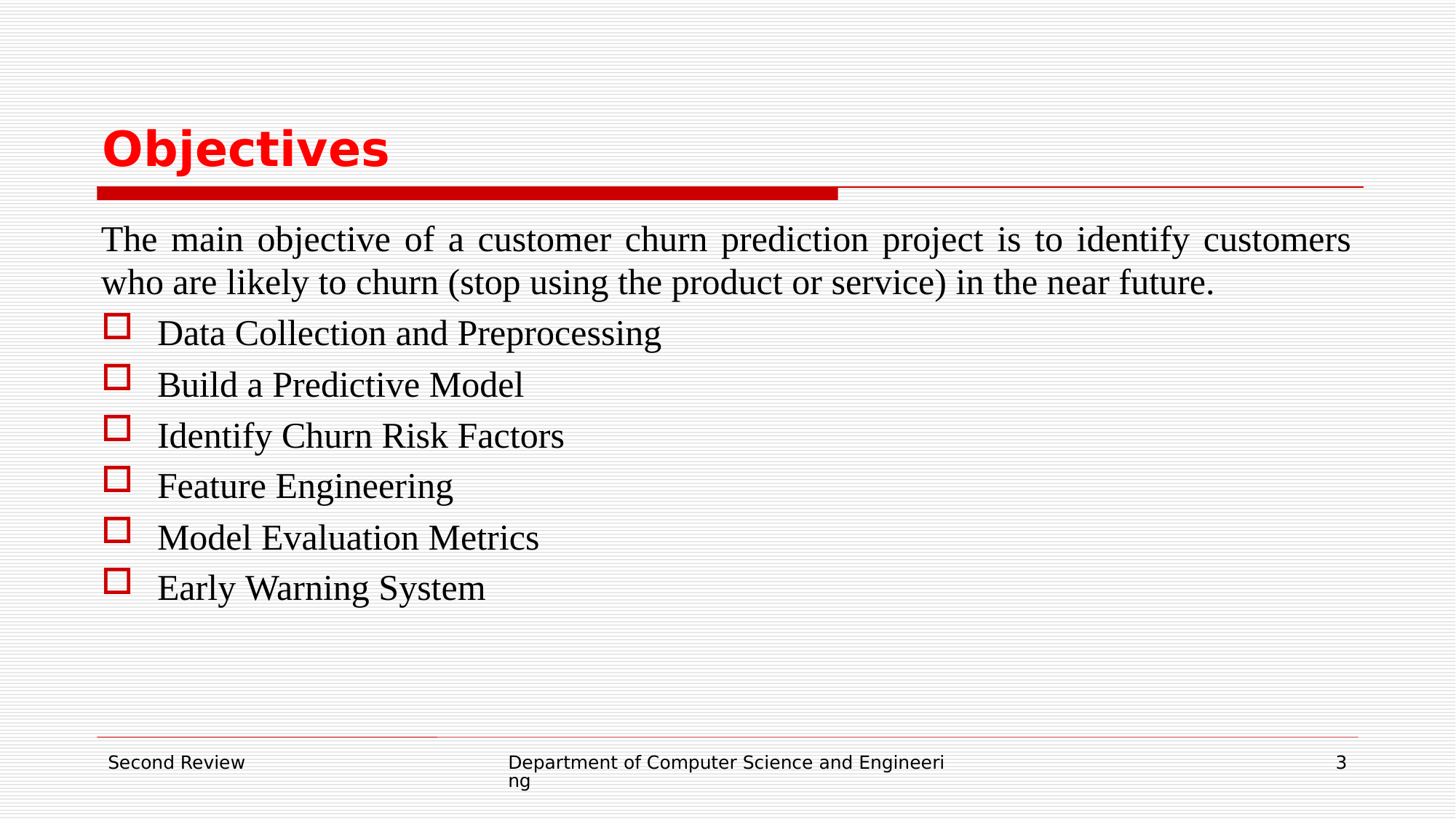

# Objectives
The main objective of a customer churn prediction project is to identify customers who are likely to churn (stop using the product or service) in the near future.
Data Collection and Preprocessing
Build a Predictive Model
Identify Churn Risk Factors
Feature Engineering
Model Evaluation Metrics
Early Warning System
Second Review
Department of Computer Science and Engineering
3